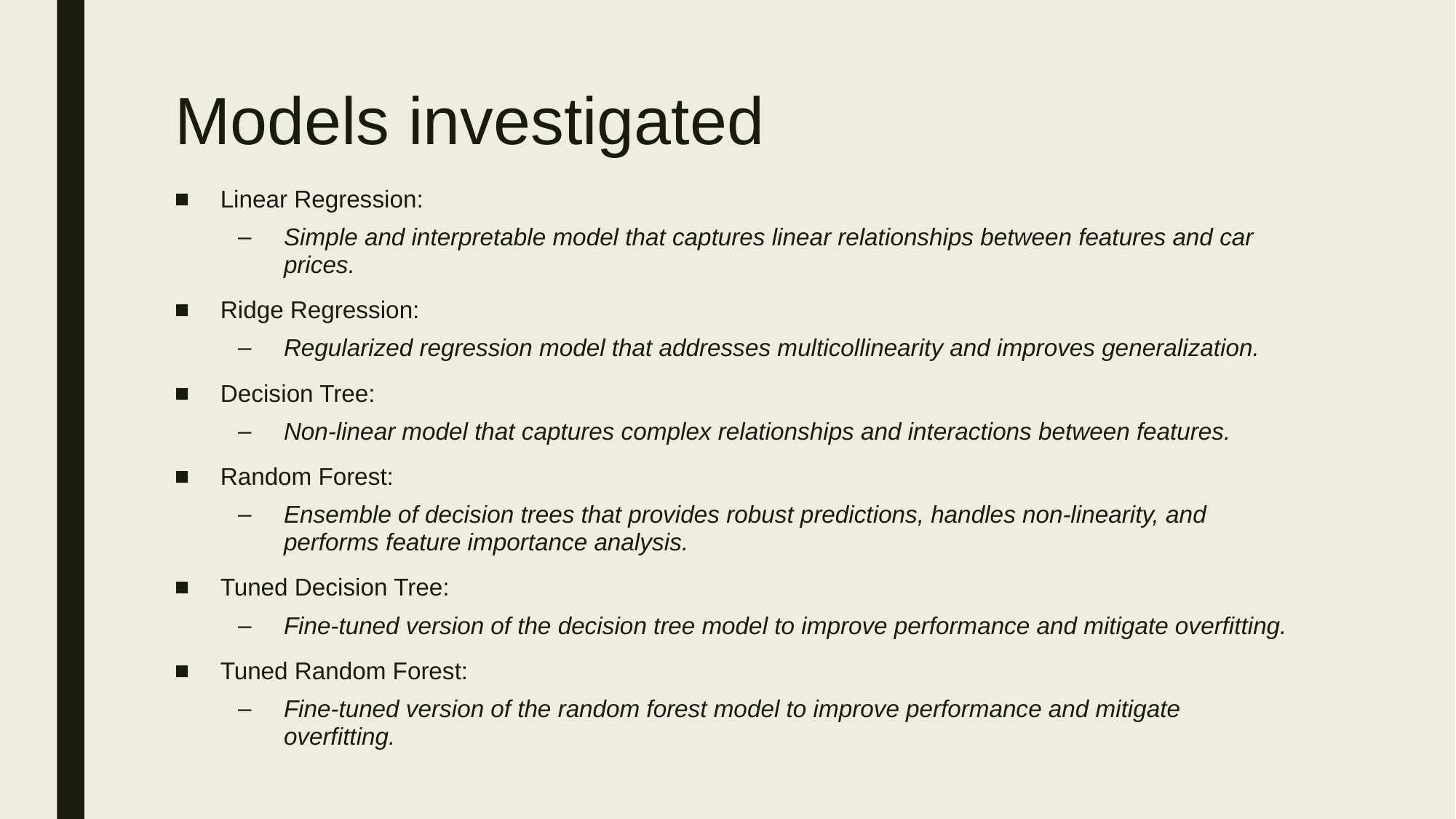

# Models investigated
Linear Regression:
Simple and interpretable model that captures linear relationships between features and car prices.
Ridge Regression:
Regularized regression model that addresses multicollinearity and improves generalization.
Decision Tree:
Non-linear model that captures complex relationships and interactions between features.
Random Forest:
Ensemble of decision trees that provides robust predictions, handles non-linearity, and performs feature importance analysis.
Tuned Decision Tree:
Fine-tuned version of the decision tree model to improve performance and mitigate overfitting.
Tuned Random Forest:
Fine-tuned version of the random forest model to improve performance and mitigate overfitting.